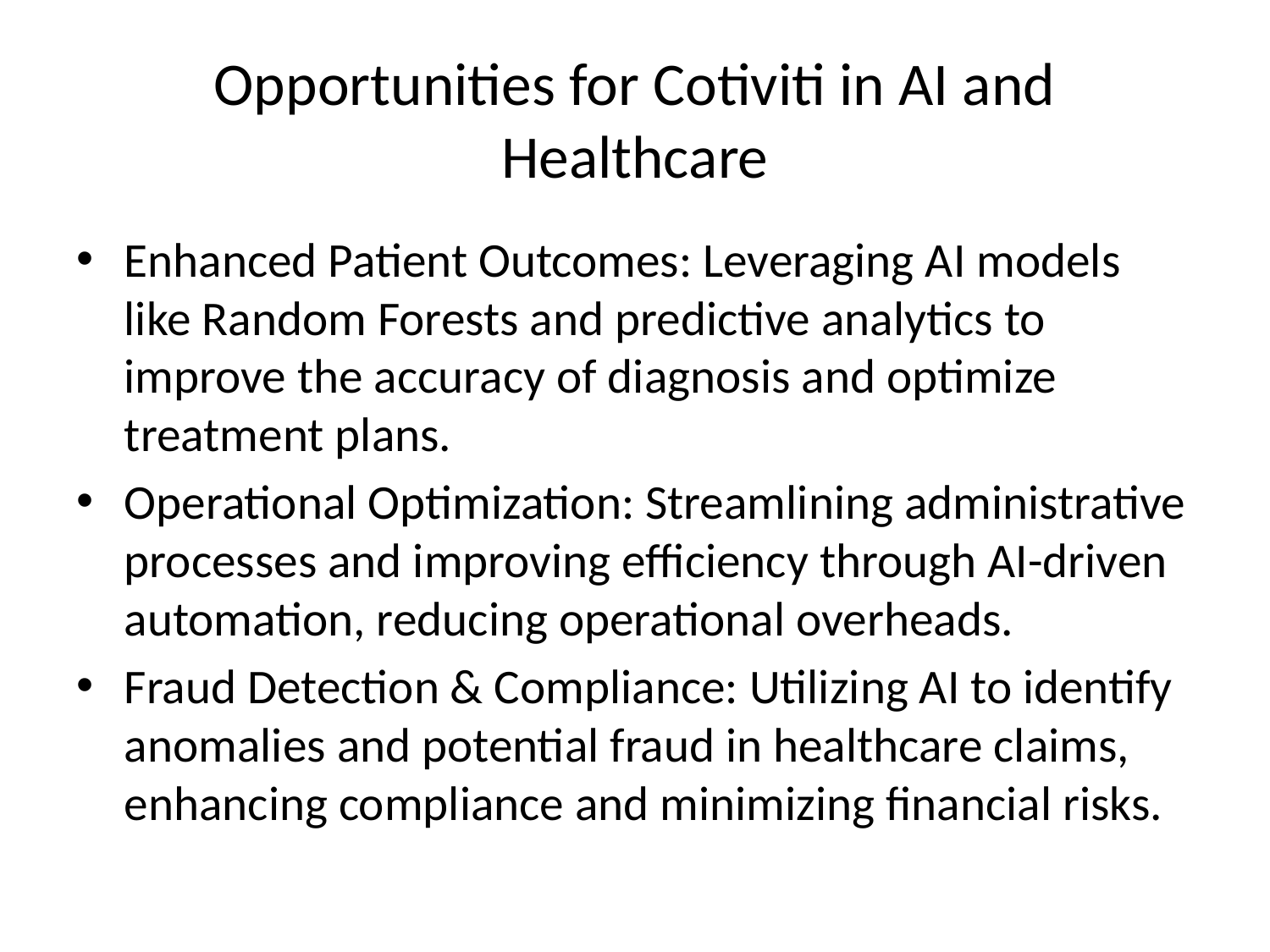

# Opportunities for Cotiviti in AI and Healthcare
Enhanced Patient Outcomes: Leveraging AI models like Random Forests and predictive analytics to improve the accuracy of diagnosis and optimize treatment plans.
Operational Optimization: Streamlining administrative processes and improving efficiency through AI-driven automation, reducing operational overheads.
Fraud Detection & Compliance: Utilizing AI to identify anomalies and potential fraud in healthcare claims, enhancing compliance and minimizing financial risks.